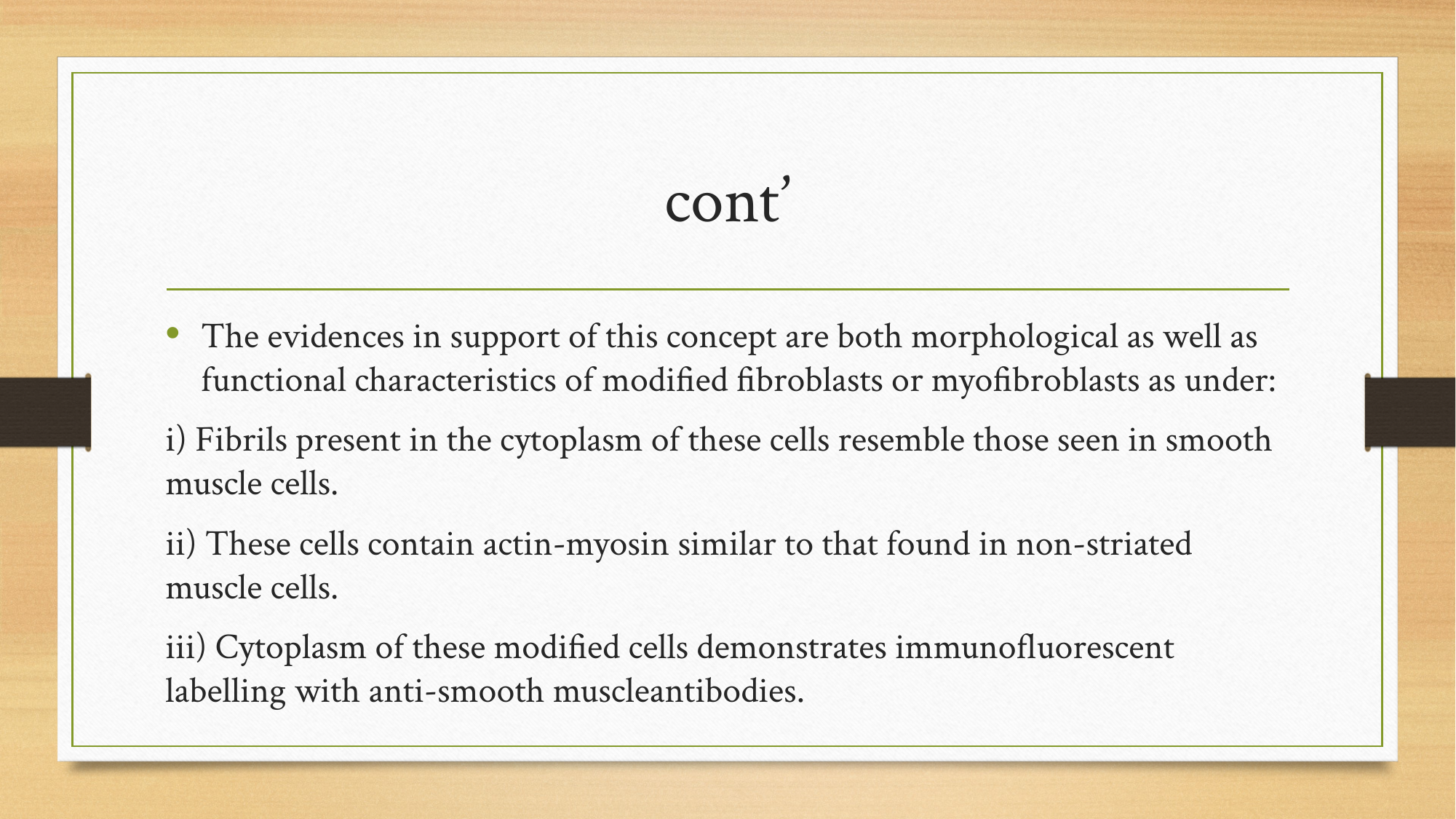

# cont’
The evidences in support of this concept are both morphological as well as functional characteristics of modified fibroblasts or myofibroblasts as under:
i) Fibrils present in the cytoplasm of these cells resemble those seen in smooth muscle cells.
ii) These cells contain actin-myosin similar to that found in non-striated muscle cells.
iii) Cytoplasm of these modified cells demonstrates immunofluorescent labelling with anti-smooth muscleantibodies.